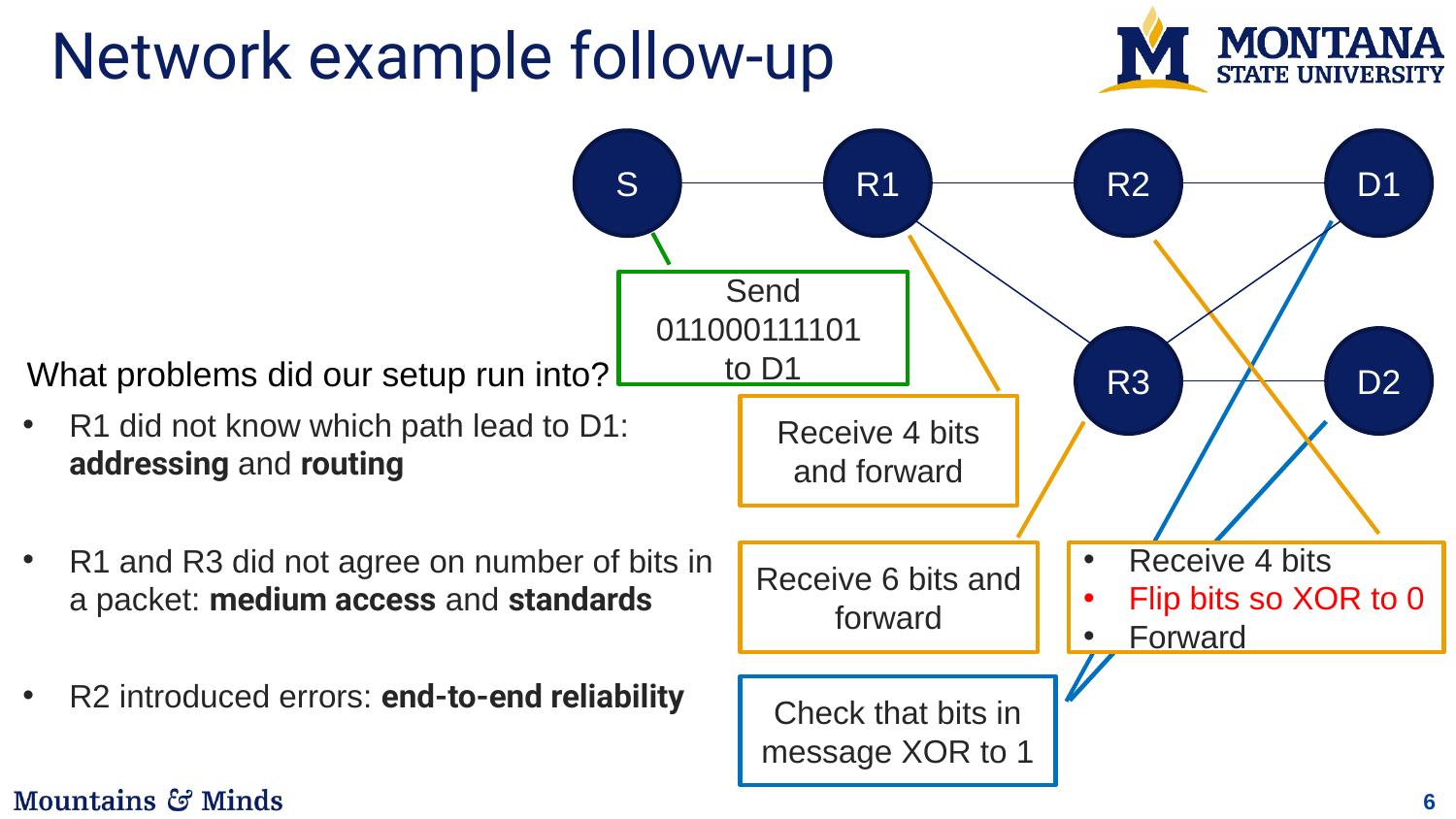

# Network example follow-up
S
R1
R2
D1
R3
D2
Send 011000111101
to D1
What problems did our setup run into?
Receive 4 bits and forward
Receive 6 bits and forward
Receive 4 bits
Flip bits so XOR to 0
Forward
R1 did not know which path lead to D1: addressing and routing

R1 and R3 did not agree on number of bits in a packet: medium access and standards

R2 introduced errors: end-to-end reliability
Check that bits in message XOR to 1